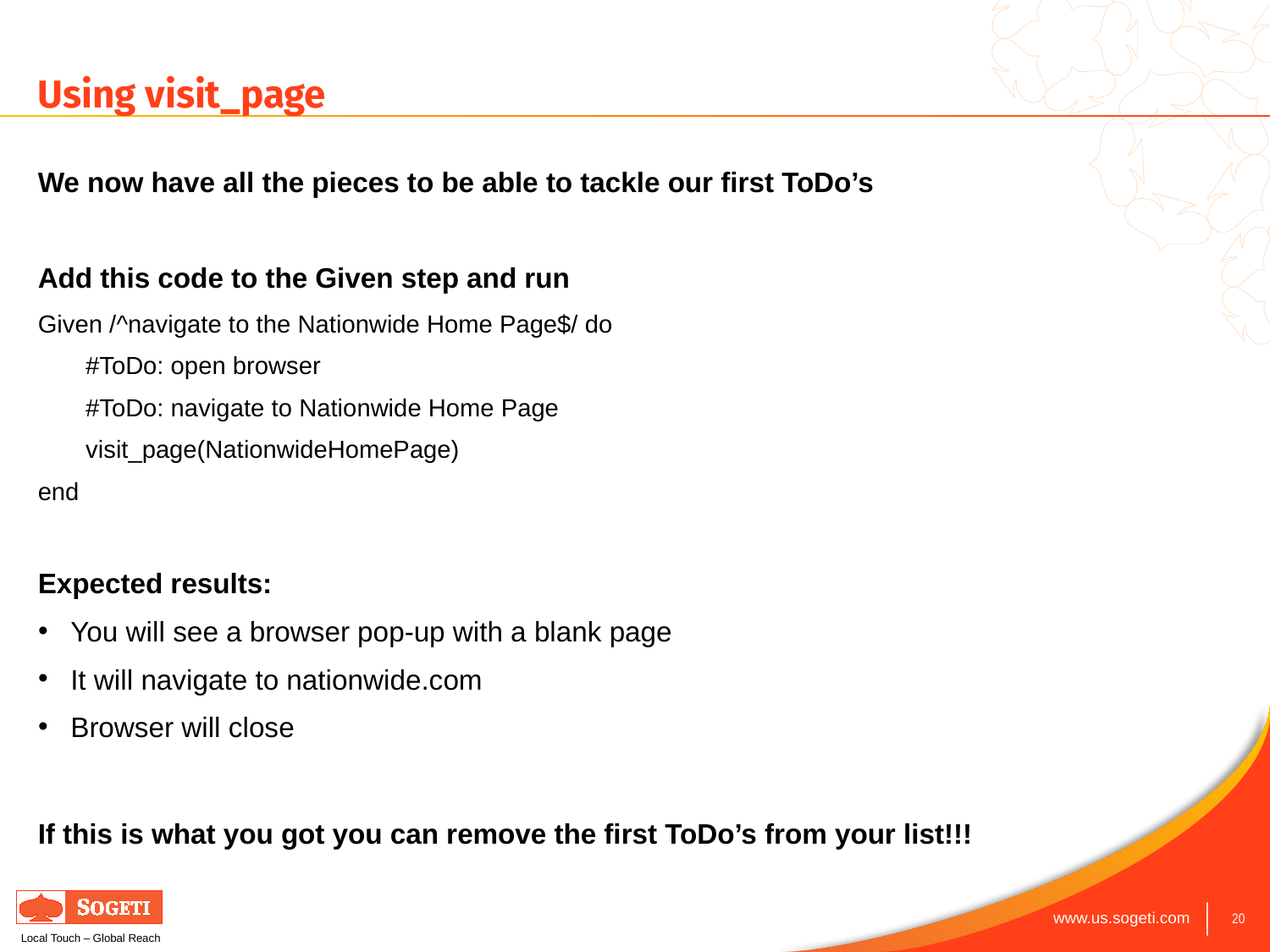

# Using visit_page
We now have all the pieces to be able to tackle our first ToDo’s

Add this code to the Given step and run
Given /^navigate to the Nationwide Home Page$/ do
	#ToDo: open browser
	#ToDo: navigate to Nationwide Home Page
	visit_page(NationwideHomePage)
end

Expected results:
You will see a browser pop-up with a blank page
It will navigate to nationwide.com
Browser will close

If this is what you got you can remove the first ToDo’s from your list!!!